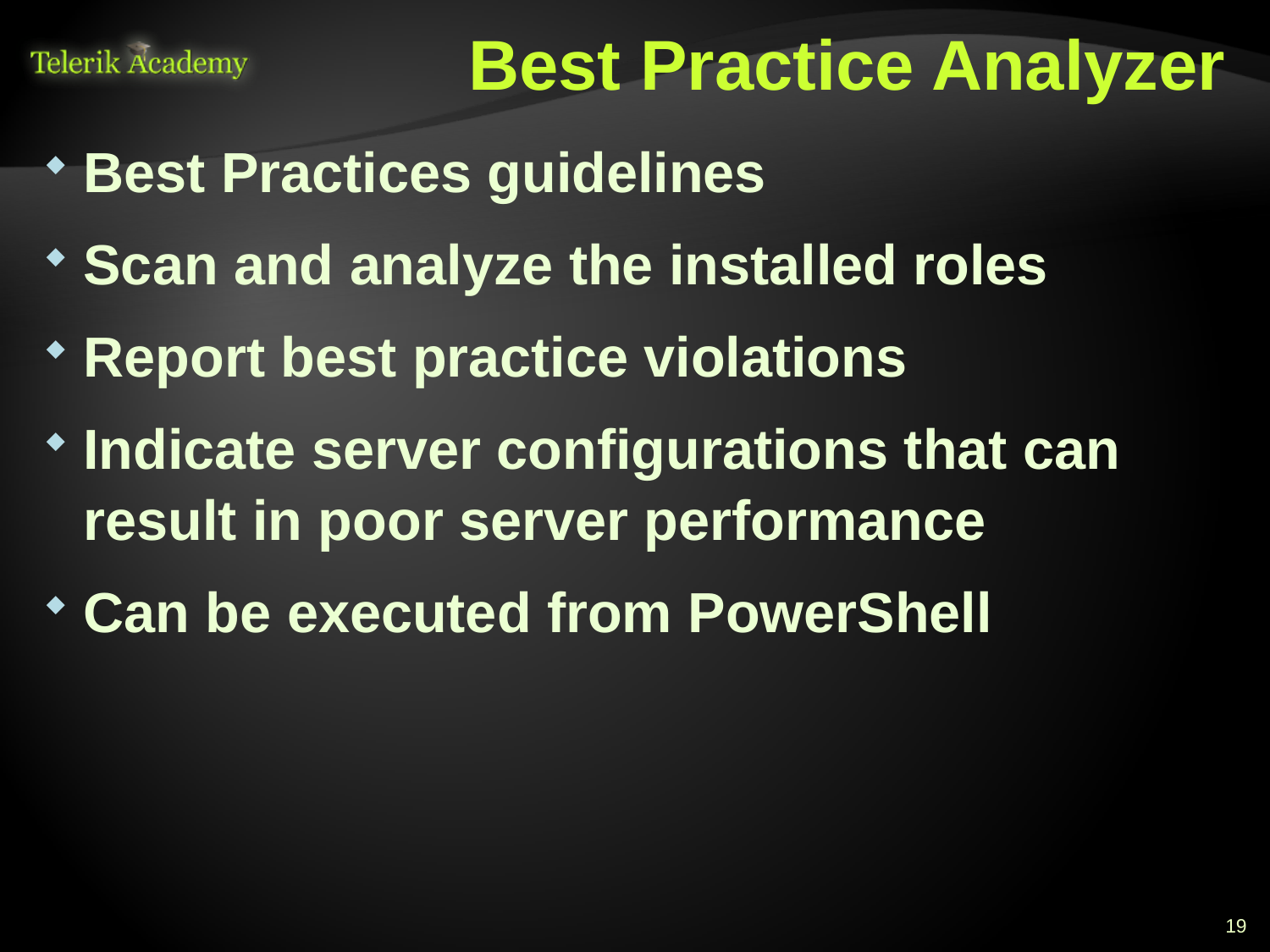

# Best Practice Analyzer
Best Practices guidelines
Scan and analyze the installed roles
Report best practice violations
Indicate server configurations that can result in poor server performance
Can be executed from PowerShell

19